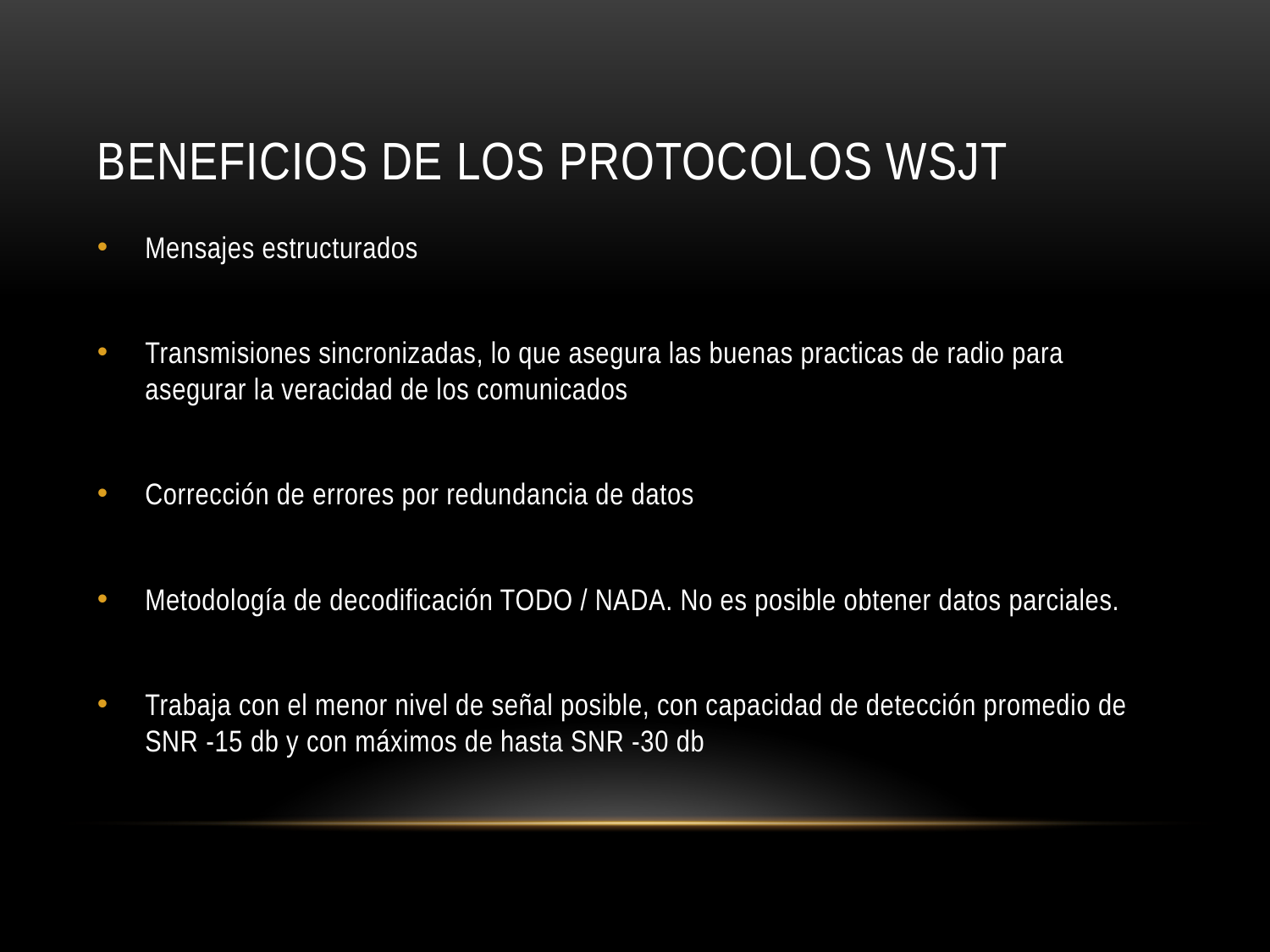

# Beneficios de los protocolos wsjt
Mensajes estructurados

Transmisiones sincronizadas, lo que asegura las buenas practicas de radio para asegurar la veracidad de los comunicados

Corrección de errores por redundancia de datos

Metodología de decodificación TODO / NADA. No es posible obtener datos parciales.

Trabaja con el menor nivel de señal posible, con capacidad de detección promedio de SNR -15 db y con máximos de hasta SNR -30 db